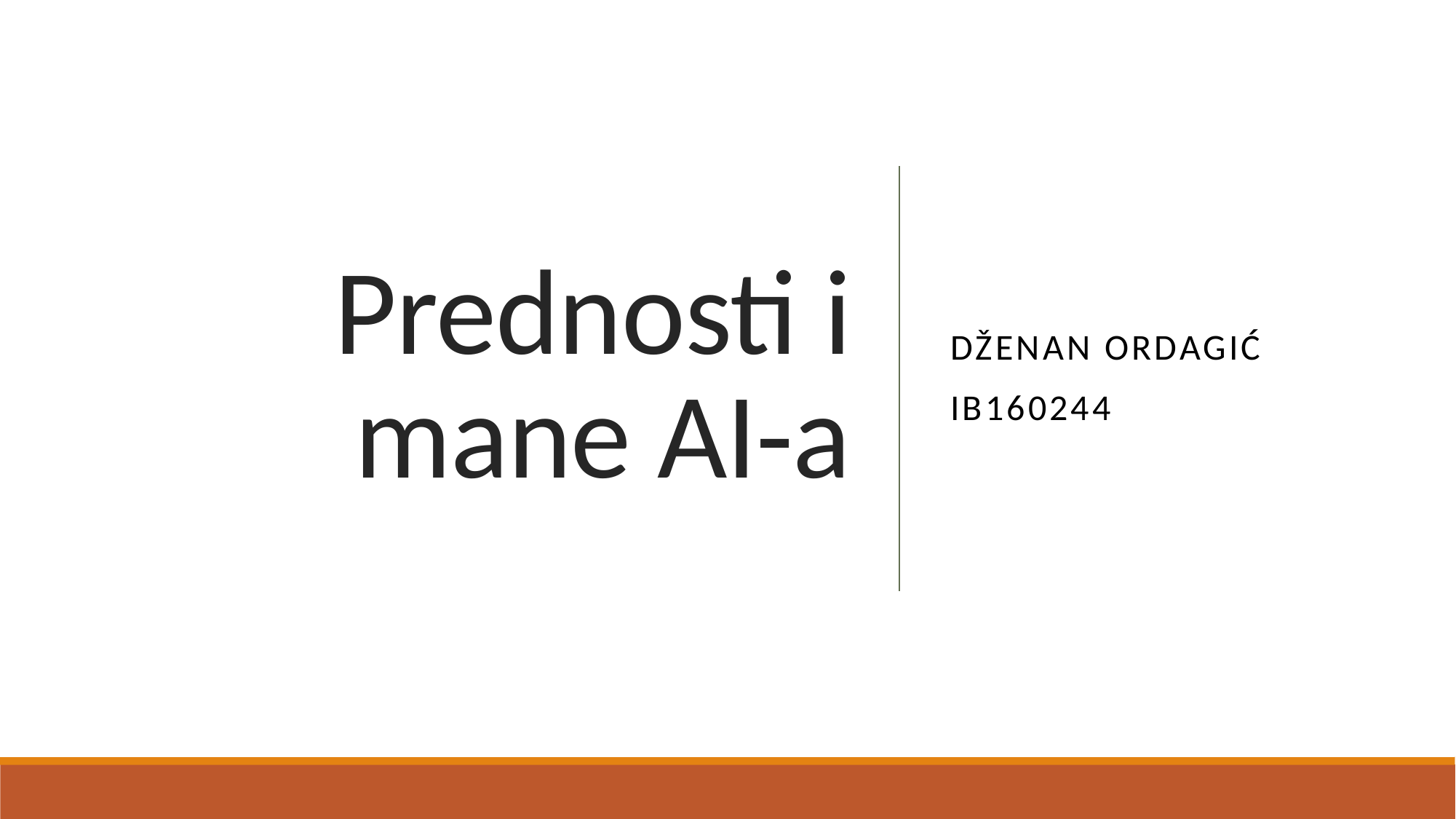

# Prednosti i mane AI-a
Dženan ordagić
IB160244